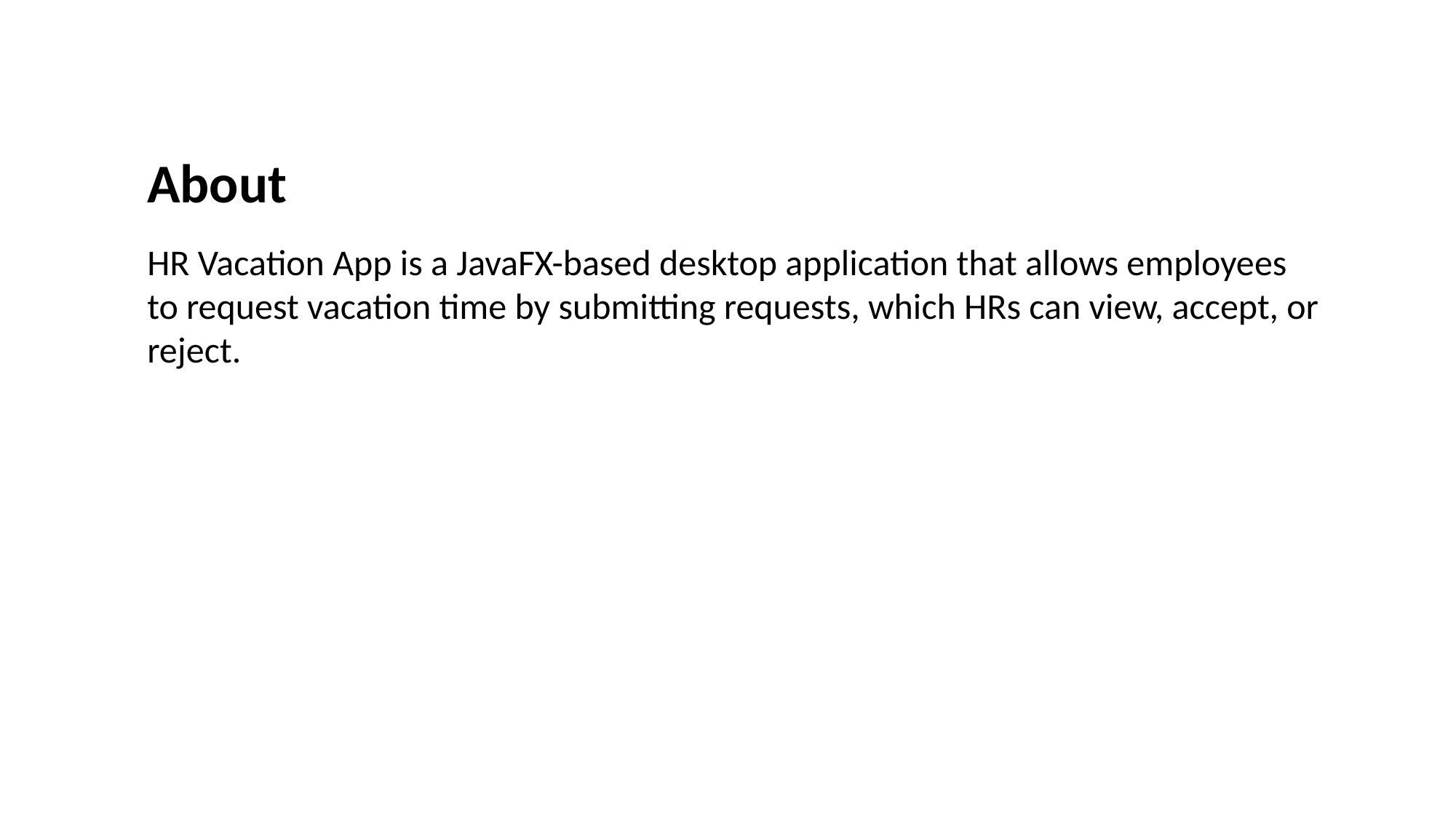

About
HR Vacation App is a JavaFX-based desktop application that allows employees to request vacation time by submitting requests, which HRs can view, accept, or reject.